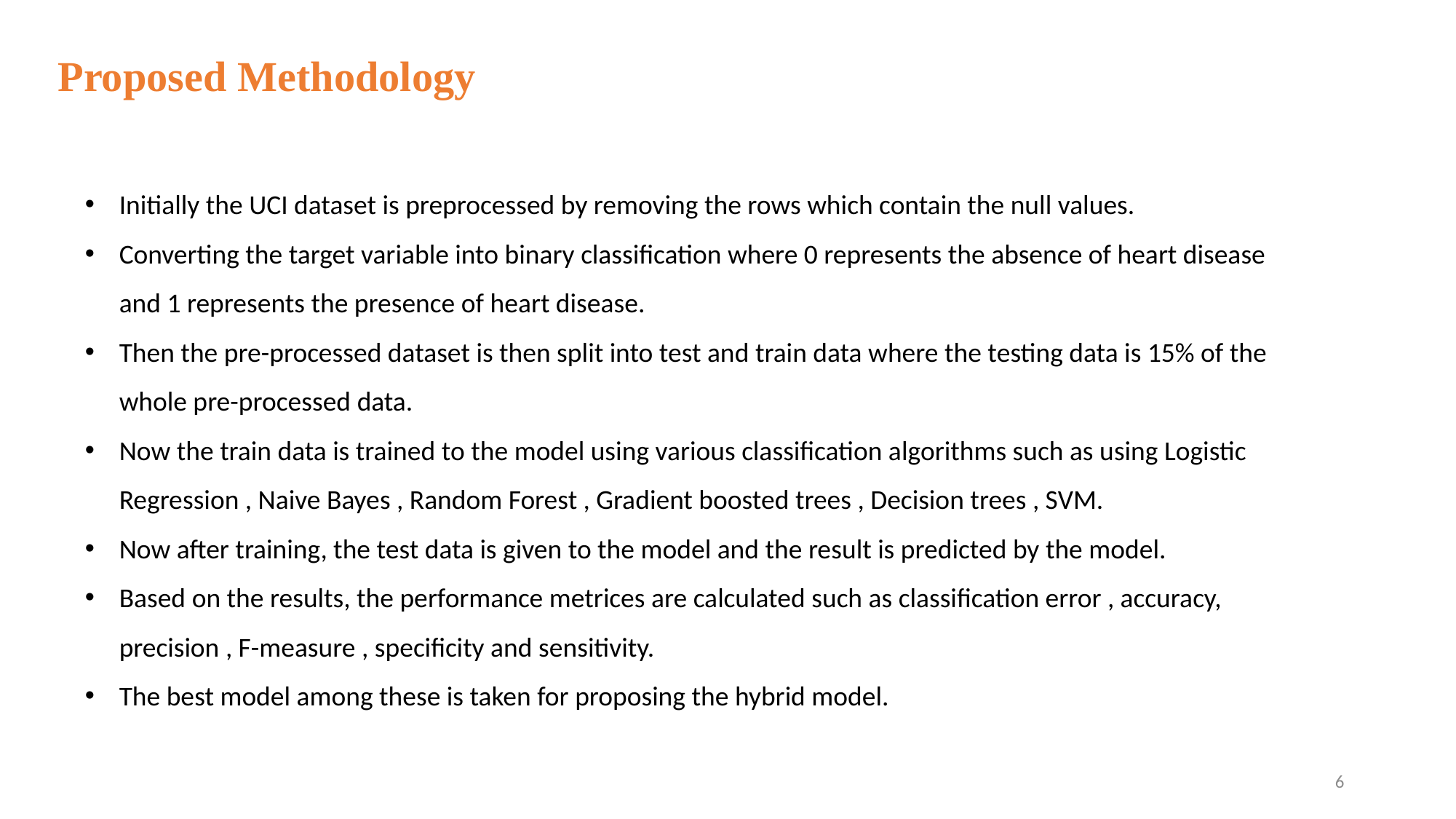

Proposed Methodology
Initially the UCI dataset is preprocessed by removing the rows which contain the null values.
Converting the target variable into binary classification where 0 represents the absence of heart disease and 1 represents the presence of heart disease.
Then the pre-processed dataset is then split into test and train data where the testing data is 15% of the whole pre-processed data.
Now the train data is trained to the model using various classification algorithms such as using Logistic Regression , Naive Bayes , Random Forest , Gradient boosted trees , Decision trees , SVM.
Now after training, the test data is given to the model and the result is predicted by the model.
Based on the results, the performance metrices are calculated such as classification error , accuracy, precision , F-measure , specificity and sensitivity.
The best model among these is taken for proposing the hybrid model.
6